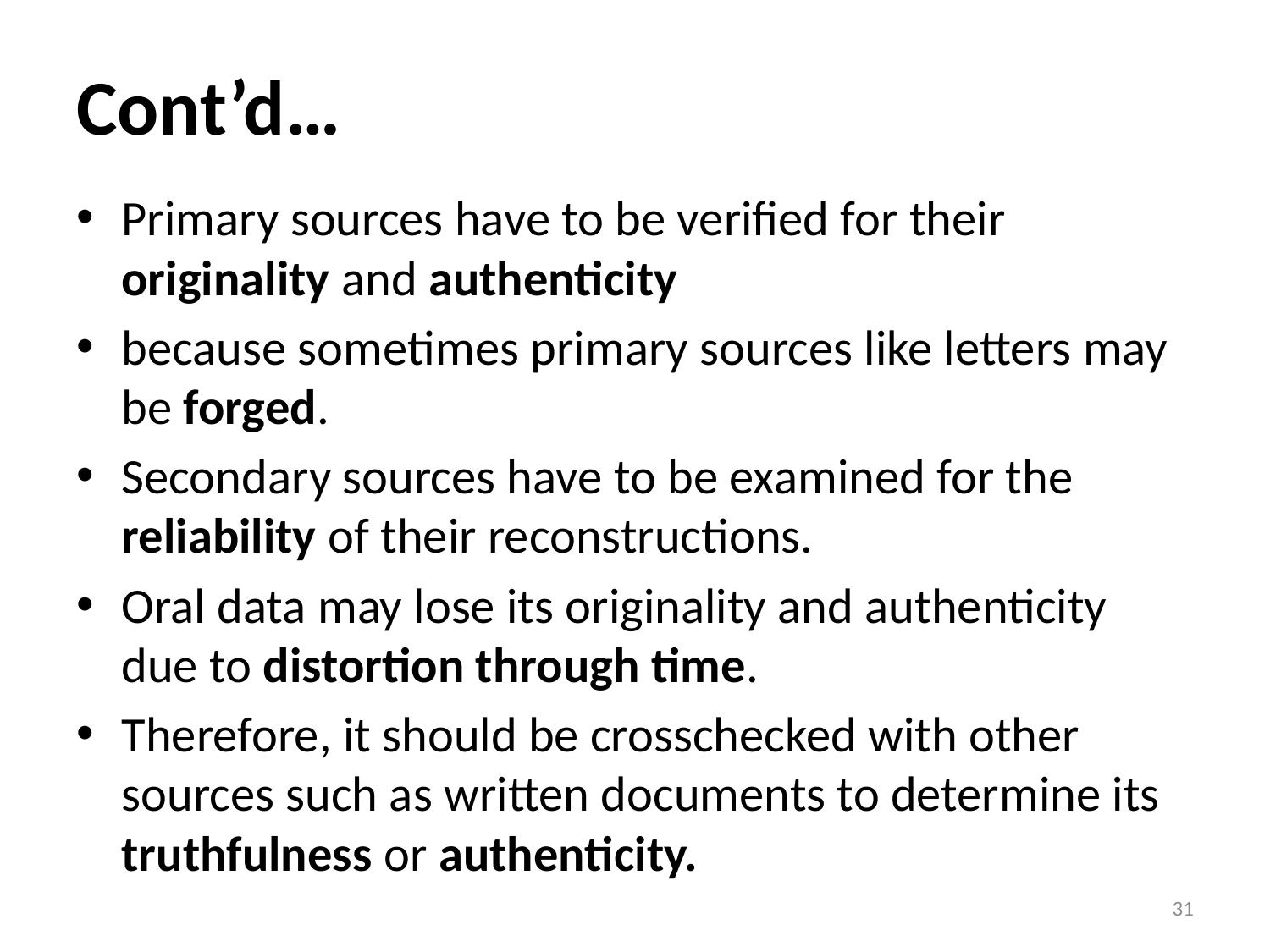

# Cont’d…
Primary sources have to be verified for their originality and authenticity
because sometimes primary sources like letters may be forged.
Secondary sources have to be examined for the reliability of their reconstructions.
Oral data may lose its originality and authenticity due to distortion through time.
Therefore, it should be crosschecked with other sources such as written documents to determine its truthfulness or authenticity.
31